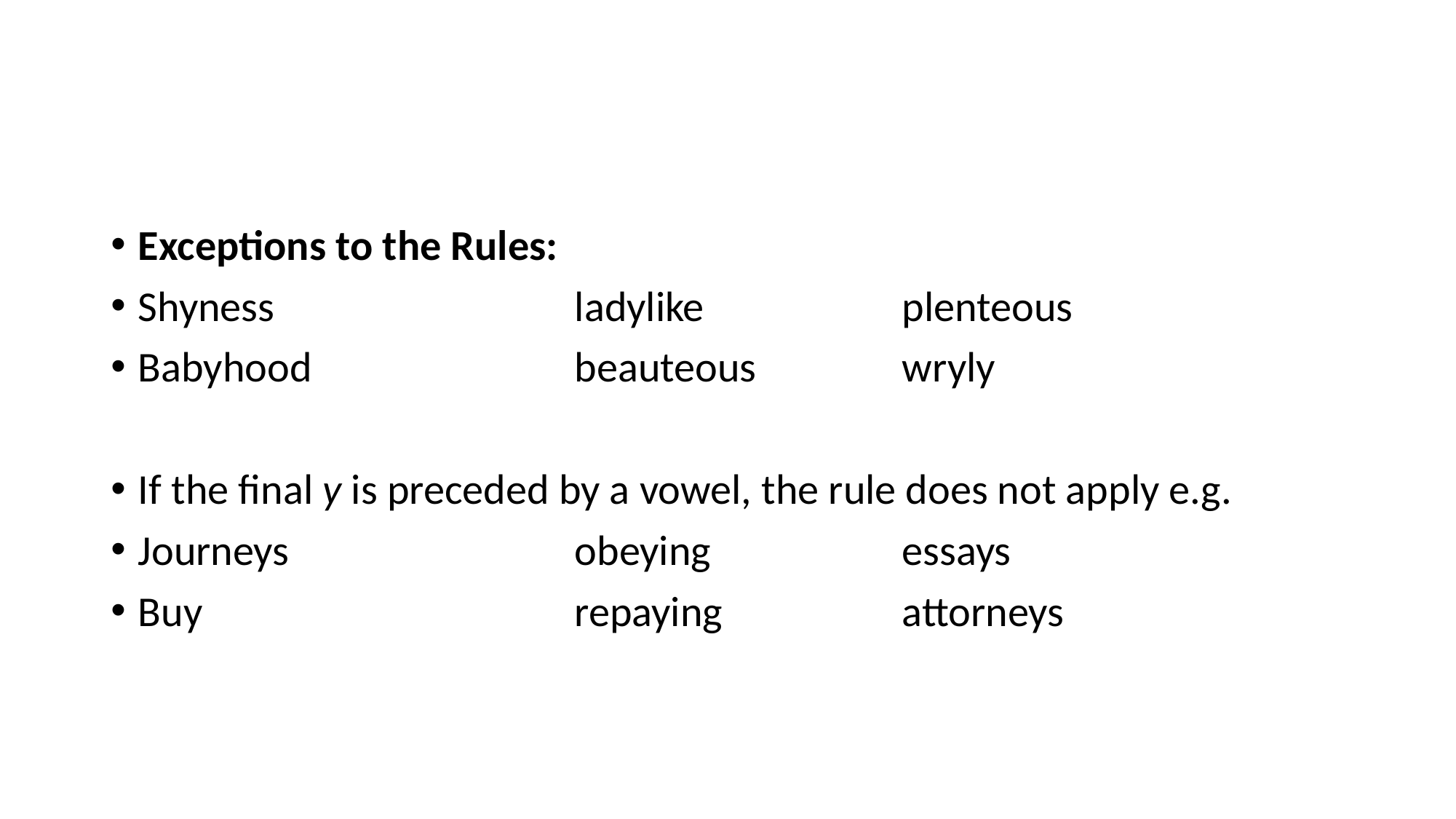

#
Exceptions to the Rules:
Shyness 			ladylike		plenteous
Babyhood			beauteous		wryly

If the final y is preceded by a vowel, the rule does not apply e.g.
Journeys			obeying		essays
Buy 				repaying		attorneys